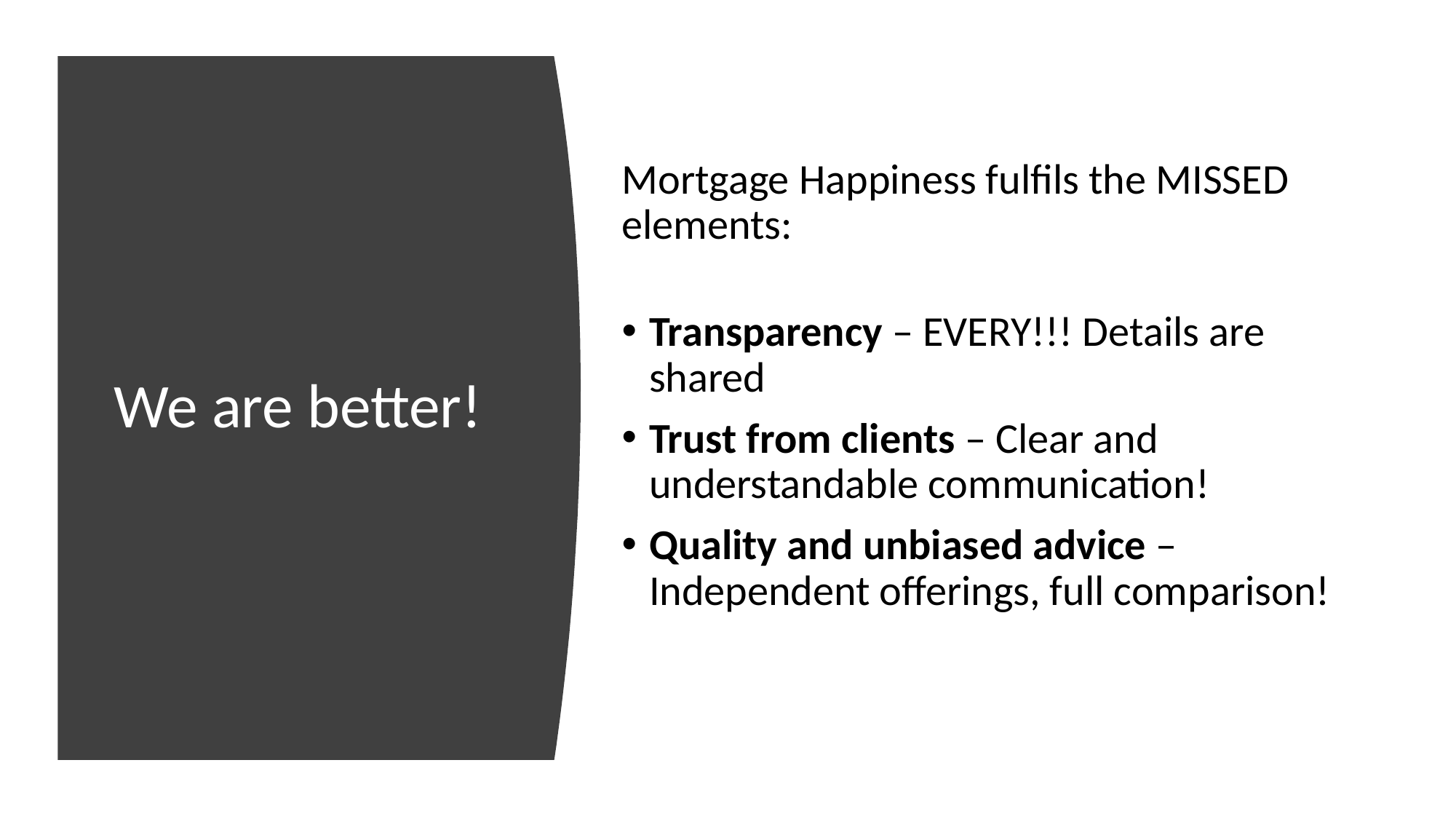

Mortgage Happiness fulfils the MISSED elements:
Transparency – EVERY!!! Details are shared
Trust from clients – Clear and understandable communication!
Quality and unbiased advice – Independent offerings, full comparison!

# We are better!